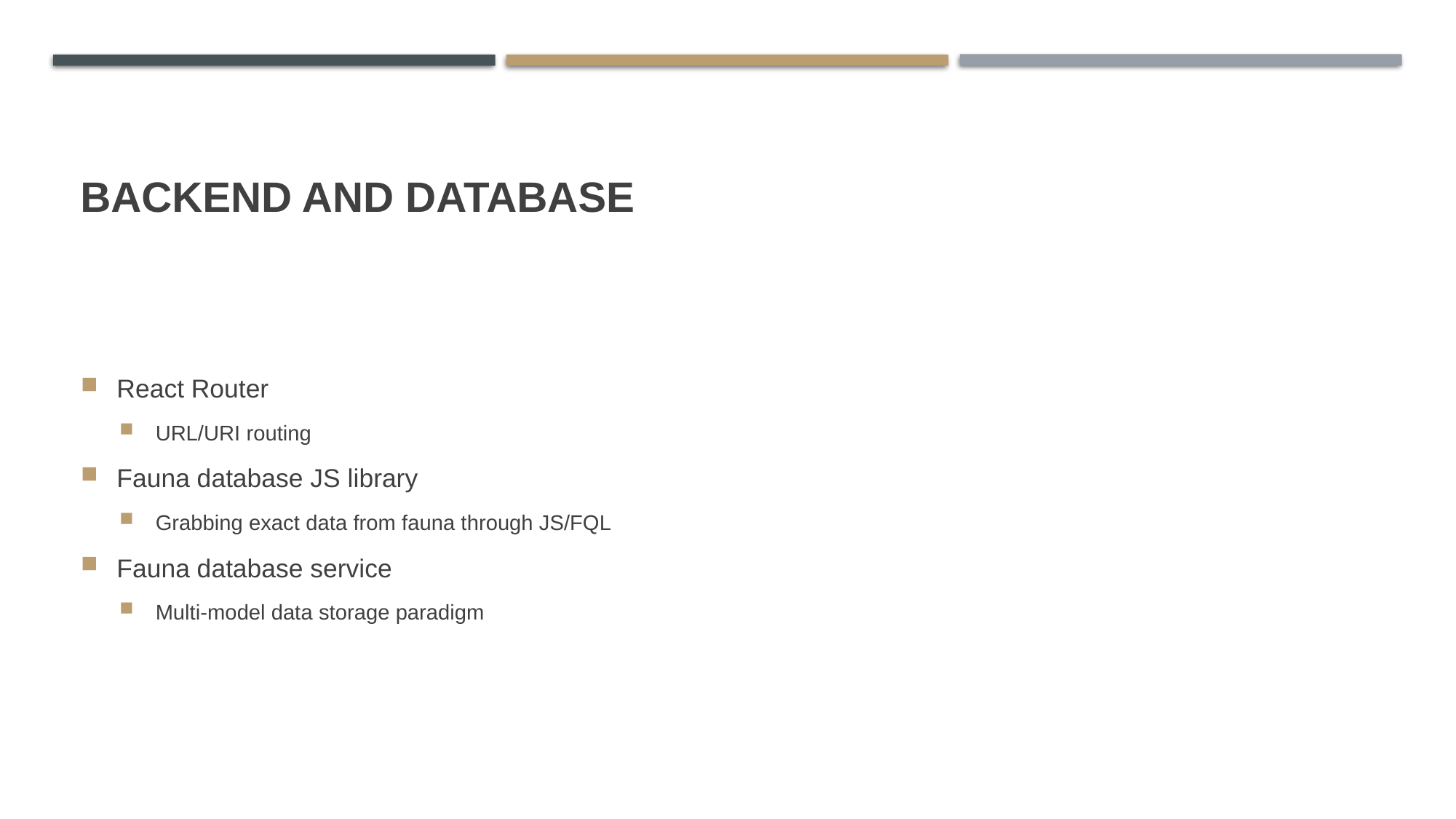

# Backend and database
React Router
URL/URI routing
Fauna database JS library
Grabbing exact data from fauna through JS/FQL
Fauna database service
Multi-model data storage paradigm